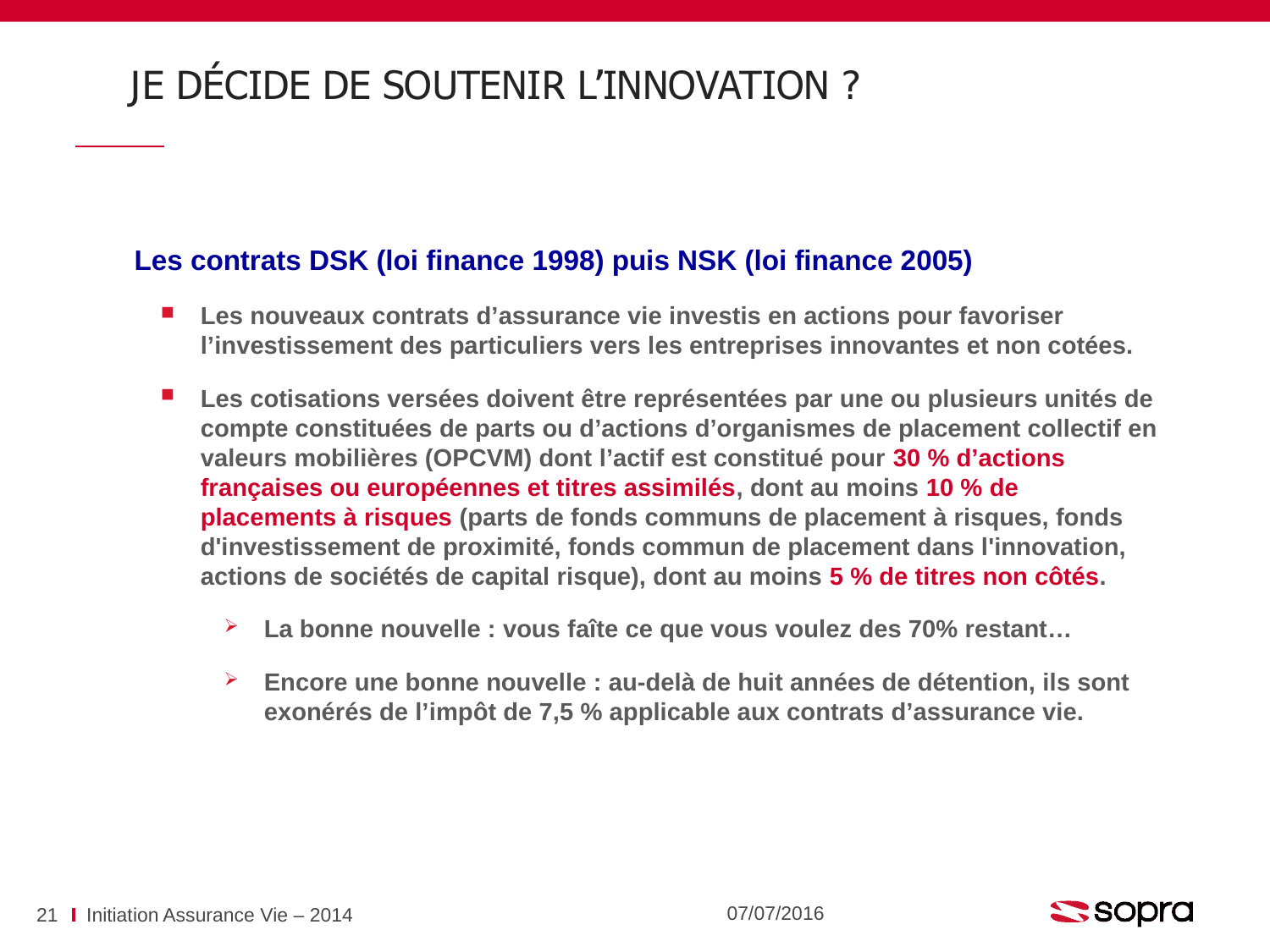

Je décide de soutenir l’innovation ?
	Les contrats DSK (loi finance 1998) puis NSK (loi finance 2005)
Les nouveaux contrats d’assurance vie investis en actions pour favoriser l’investissement des particuliers vers les entreprises innovantes et non cotées.
Les cotisations versées doivent être représentées par une ou plusieurs unités de compte constituées de parts ou d’actions d’organismes de placement collectif en valeurs mobilières (OPCVM) dont l’actif est constitué pour 30 % d’actions françaises ou européennes et titres assimilés, dont au moins 10 % de placements à risques (parts de fonds communs de placement à risques, fonds d'investissement de proximité, fonds commun de placement dans l'innovation, actions de sociétés de capital risque), dont au moins 5 % de titres non côtés.
La bonne nouvelle : vous faîte ce que vous voulez des 70% restant…
Encore une bonne nouvelle : au-delà de huit années de détention, ils sont exonérés de l’impôt de 7,5 % applicable aux contrats d’assurance vie.
07/07/2016
21
Initiation Assurance Vie – 2014